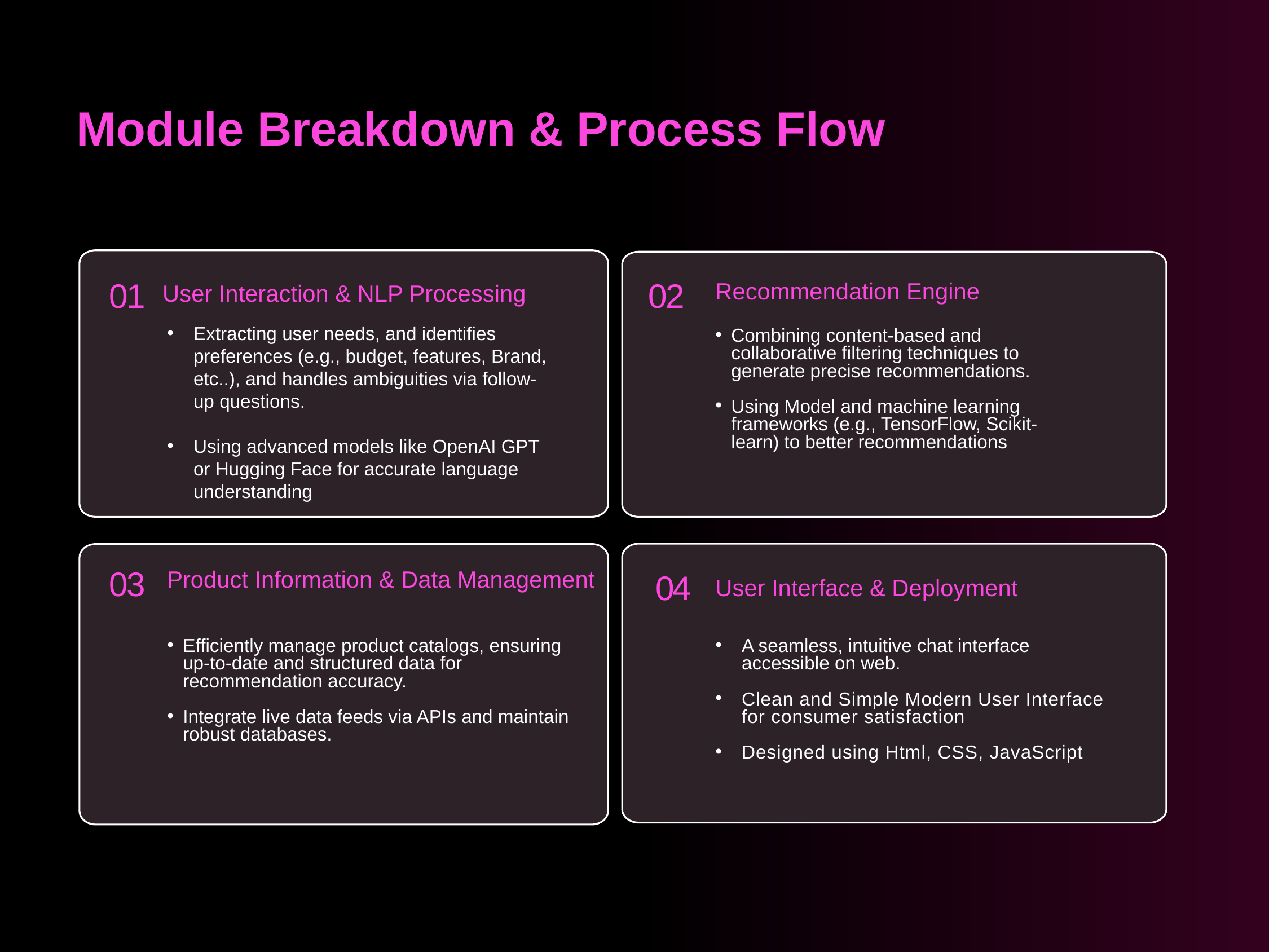

Module Breakdown & Process Flow

02
01
Recommendation Engine
User Interaction & NLP Processing
Extracting user needs, and identifies preferences (e.g., budget, features, Brand, etc..), and handles ambiguities via follow-up questions.

Using advanced models like OpenAI GPT or Hugging Face for accurate language understanding
Combining content-based and collaborative filtering techniques to generate precise recommendations.

Using Model and machine learning frameworks (e.g., TensorFlow, Scikit-learn) to better recommendations

03
04
Product Information & Data Management
User Interface & Deployment
Efficiently manage product catalogs, ensuring up-to-date and structured data for recommendation accuracy.

Integrate live data feeds via APIs and maintain robust databases.
A seamless, intuitive chat interface accessible on web.

Clean and Simple Modern User Interface for consumer satisfaction

Designed using Html, CSS, JavaScript